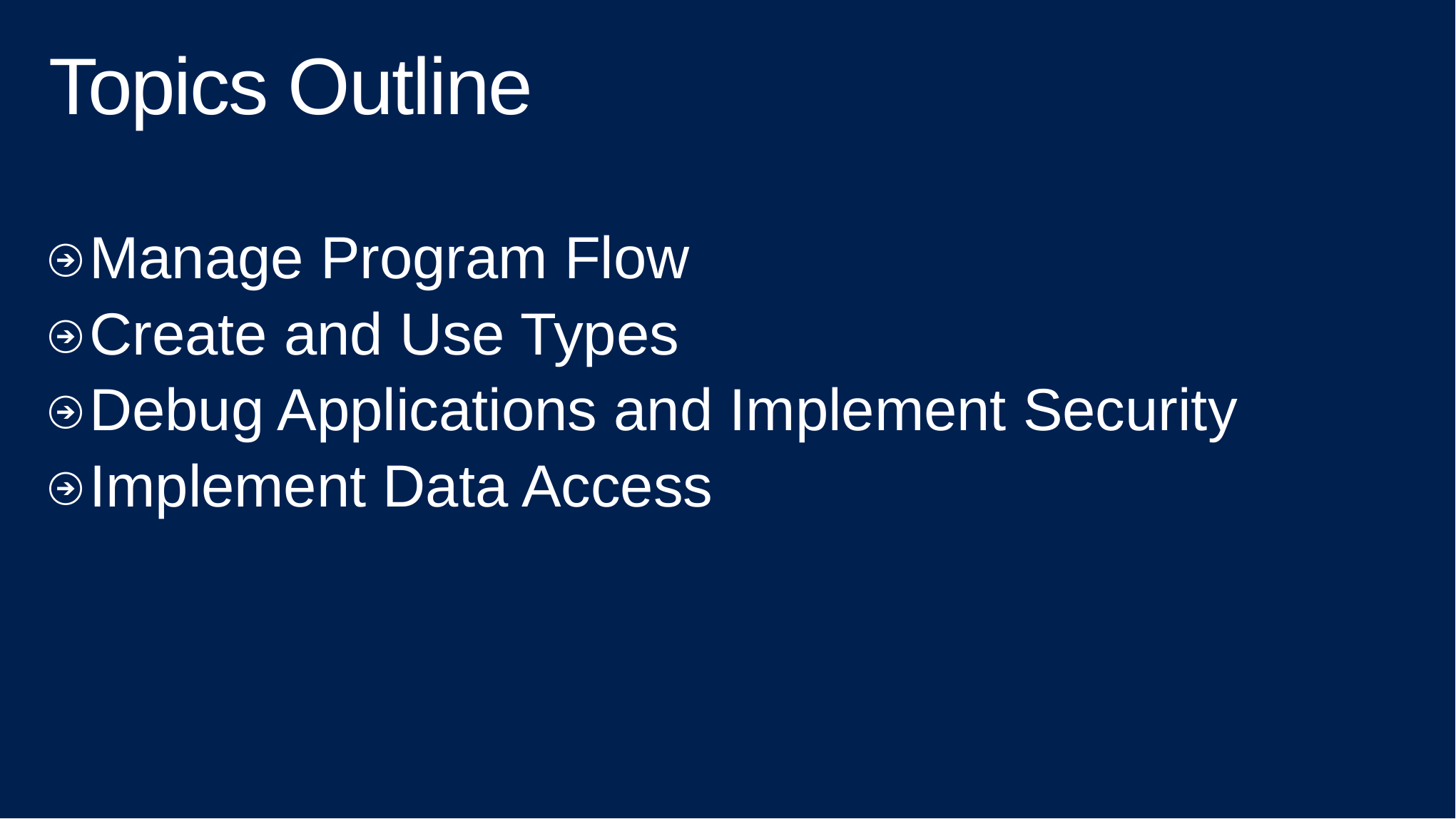

# Topics Outline
Manage Program Flow
Create and Use Types
Debug Applications and Implement Security
Implement Data Access